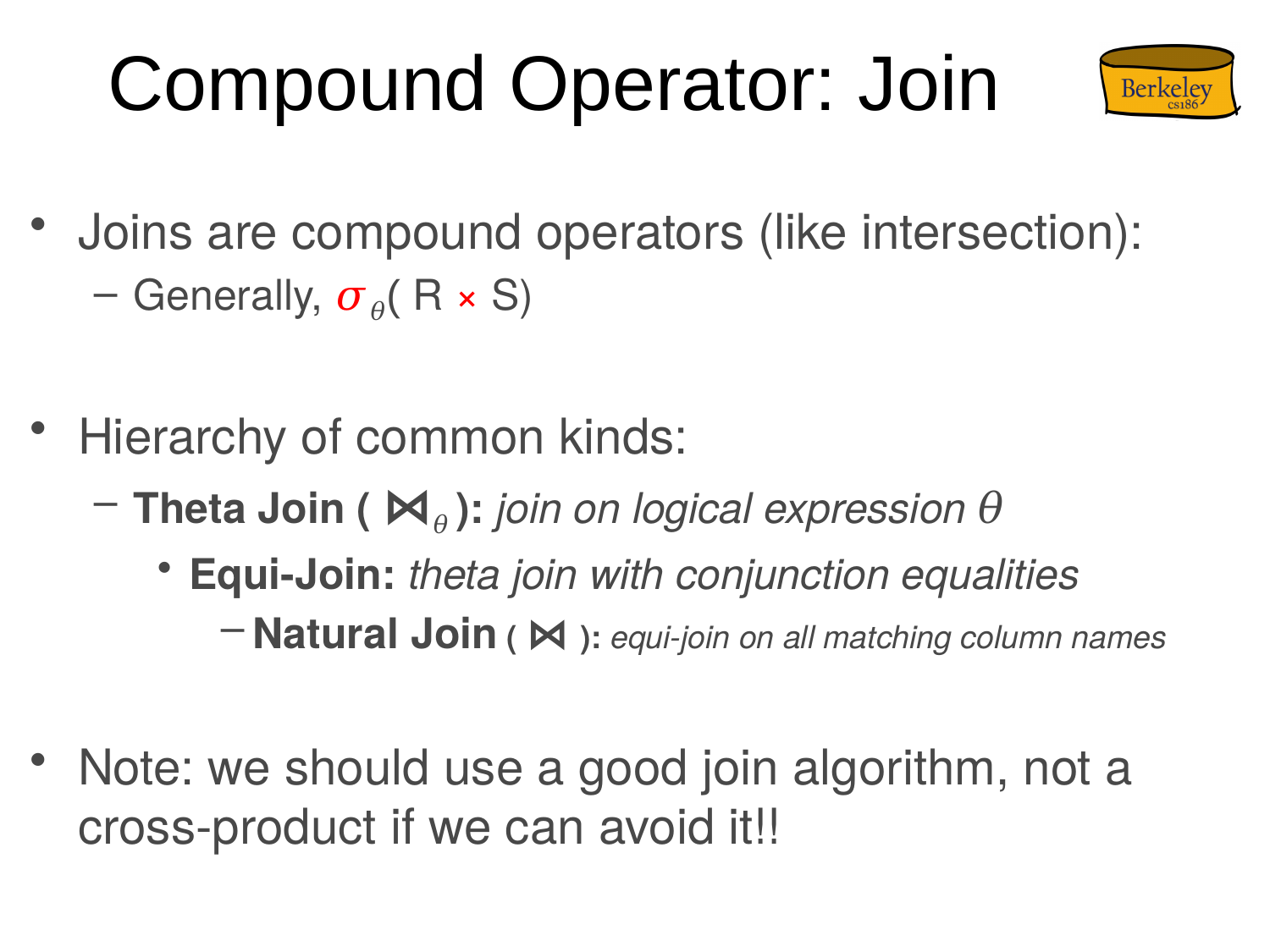

# Compound Operator: Join
Joins are compound operators (like intersection):
Generally, 𝜎𝜃( R × S)

Hierarchy of common kinds:
Theta Join ( ⋈𝜃 ): join on logical expression 𝜃
Equi-Join: theta join with conjunction equalities
Natural Join ( ⋈ ): equi-join on all matching column names

Note: we should use a good join algorithm, not a cross-product if we can avoid it!!